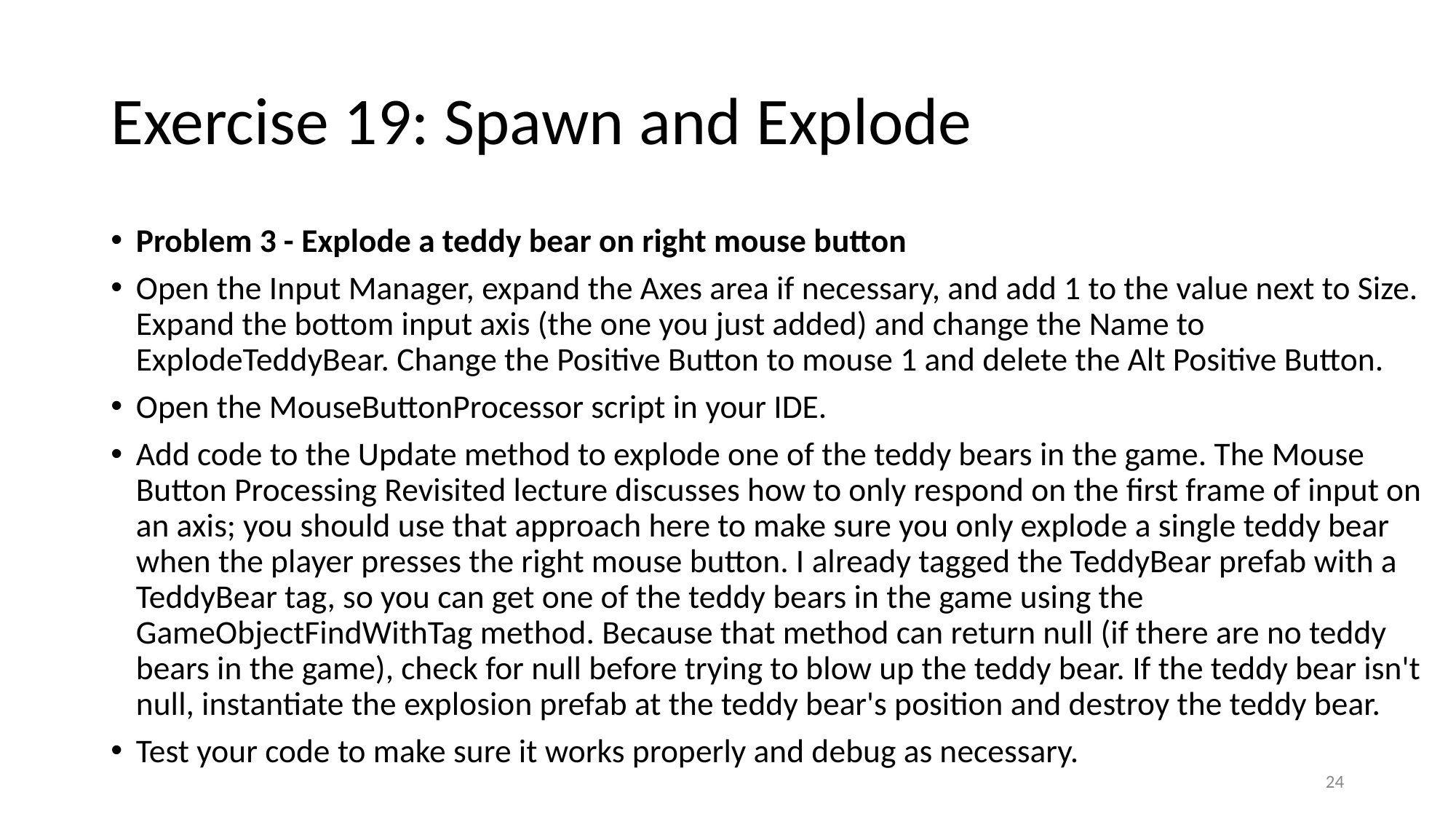

# Exercise 19: Spawn and Explode
Problem 3 - Explode a teddy bear on right mouse button
Open the Input Manager, expand the Axes area if necessary, and add 1 to the value next to Size. Expand the bottom input axis (the one you just added) and change the Name to ExplodeTeddyBear. Change the Positive Button to mouse 1 and delete the Alt Positive Button.
Open the MouseButtonProcessor script in your IDE.
Add code to the Update method to explode one of the teddy bears in the game. The Mouse Button Processing Revisited lecture discusses how to only respond on the first frame of input on an axis; you should use that approach here to make sure you only explode a single teddy bear when the player presses the right mouse button. I already tagged the TeddyBear prefab with a TeddyBear tag, so you can get one of the teddy bears in the game using the GameObjectFindWithTag method. Because that method can return null (if there are no teddy bears in the game), check for null before trying to blow up the teddy bear. If the teddy bear isn't null, instantiate the explosion prefab at the teddy bear's position and destroy the teddy bear.
Test your code to make sure it works properly and debug as necessary.
24